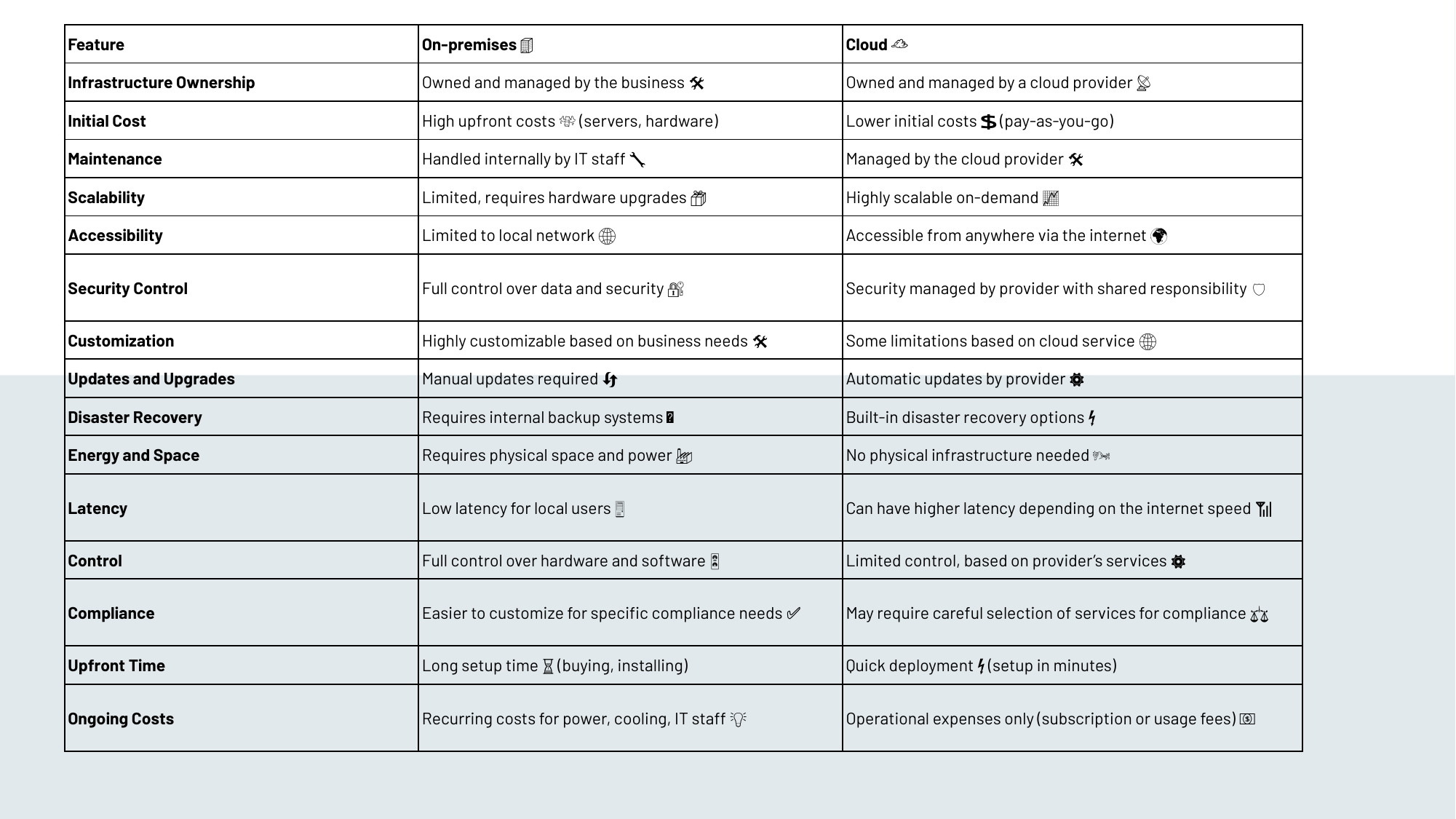

| Feature | On-premises 🏢 | Cloud ☁️ |
| --- | --- | --- |
| Infrastructure Ownership | Owned and managed by the business 🛠️ | Owned and managed by a cloud provider 📡 |
| Initial Cost | High upfront costs 💸 (servers, hardware) | Lower initial costs 💲 (pay-as-you-go) |
| Maintenance | Handled internally by IT staff 🔧 | Managed by the cloud provider 🛠️ |
| Scalability | Limited, requires hardware upgrades 📦 | Highly scalable on-demand 📈 |
| Accessibility | Limited to local network 🌐 | Accessible from anywhere via the internet 🌍 |
| Security Control | Full control over data and security 🔐 | Security managed by provider with shared responsibility 🛡️ |
| Customization | Highly customizable based on business needs 🛠️ | Some limitations based on cloud service 🌐 |
| Updates and Upgrades | Manual updates required 🔄 | Automatic updates by provider ⚙️ |
| Disaster Recovery | Requires internal backup systems 🧳 | Built-in disaster recovery options ⚡ |
| Energy and Space | Requires physical space and power 🏭 | No physical infrastructure needed 🌬️ |
| Latency | Low latency for local users 🖥️ | Can have higher latency depending on the internet speed 📶 |
| Control | Full control over hardware and software 🎛️ | Limited control, based on provider’s services ⚙️ |
| Compliance | Easier to customize for specific compliance needs ✅ | May require careful selection of services for compliance ⚖️ |
| Upfront Time | Long setup time ⏳ (buying, installing) | Quick deployment ⚡ (setup in minutes) |
| Ongoing Costs | Recurring costs for power, cooling, IT staff 💡 | Operational expenses only (subscription or usage fees) 💵 |